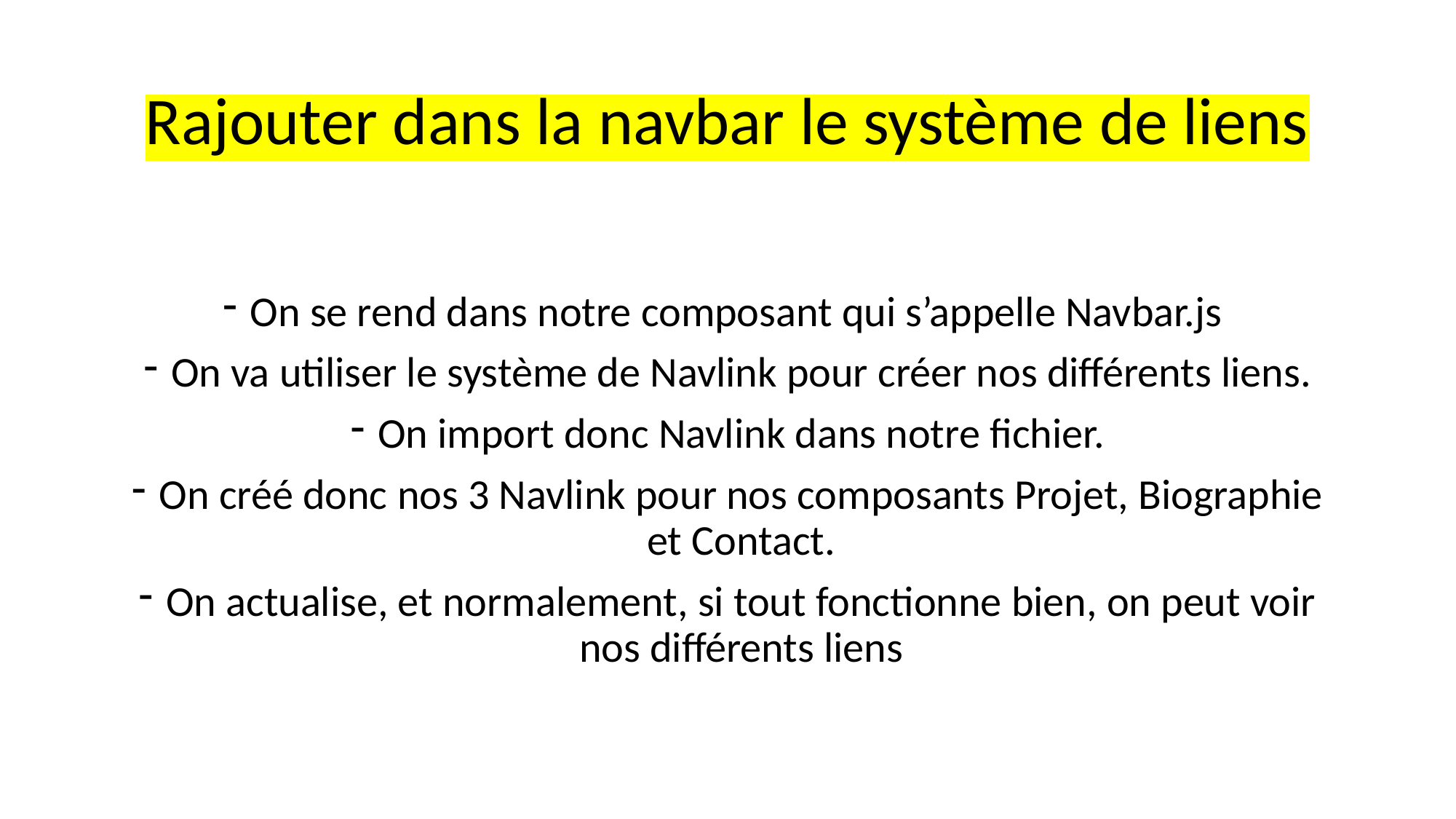

# Rajouter dans la navbar le système de liens

On se rend dans notre composant qui s’appelle Navbar.js
On va utiliser le système de Navlink pour créer nos différents liens.
On import donc Navlink dans notre fichier.
On créé donc nos 3 Navlink pour nos composants Projet, Biographie et Contact.
On actualise, et normalement, si tout fonctionne bien, on peut voir nos différents liens